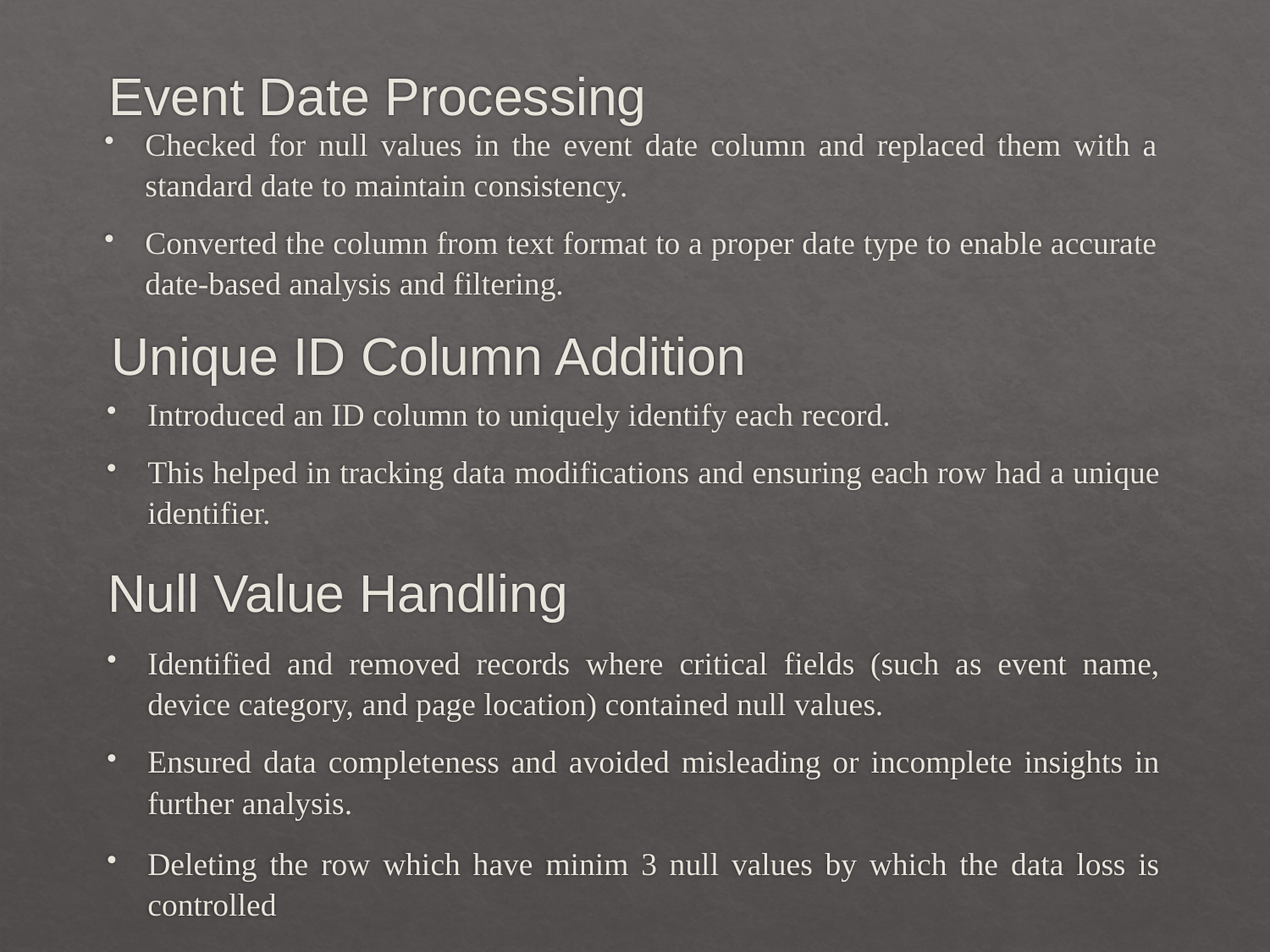

Event Date Processing
Checked for null values in the event date column and replaced them with a standard date to maintain consistency.
Converted the column from text format to a proper date type to enable accurate date-based analysis and filtering.

Unique ID Column Addition
Introduced an ID column to uniquely identify each record.
This helped in tracking data modifications and ensuring each row had a unique identifier.
# Null Value Handling
Identified and removed records where critical fields (such as event name, device category, and page location) contained null values.
Ensured data completeness and avoided misleading or incomplete insights in further analysis.
Deleting the row which have minim 3 null values by which the data loss is controlled